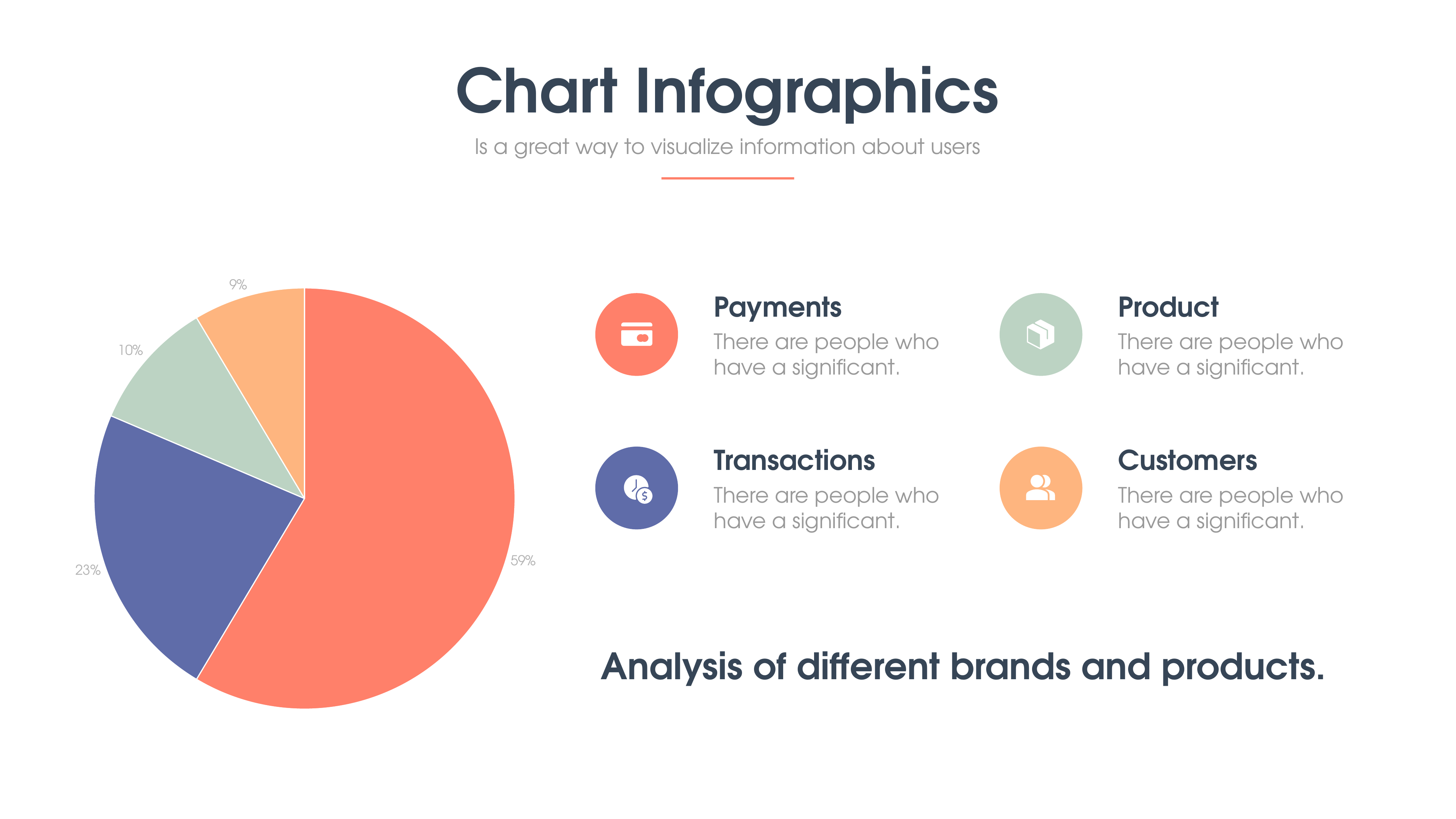

Chart Infographics
Is a great way to visualize information about users

### Chart

| Category | Sales |
|---|---|
| Category 1 | 8.2 |
| Category 2 | 3.2 |
| Category 3 | 1.4 |
| Category 4 | 1.2 |
Payments
Product

There are people who have a significant.

There are people who have a significant.
Transactions
Customers

There are people who have a significant.
There are people who have a significant.
Analysis of different brands and products.